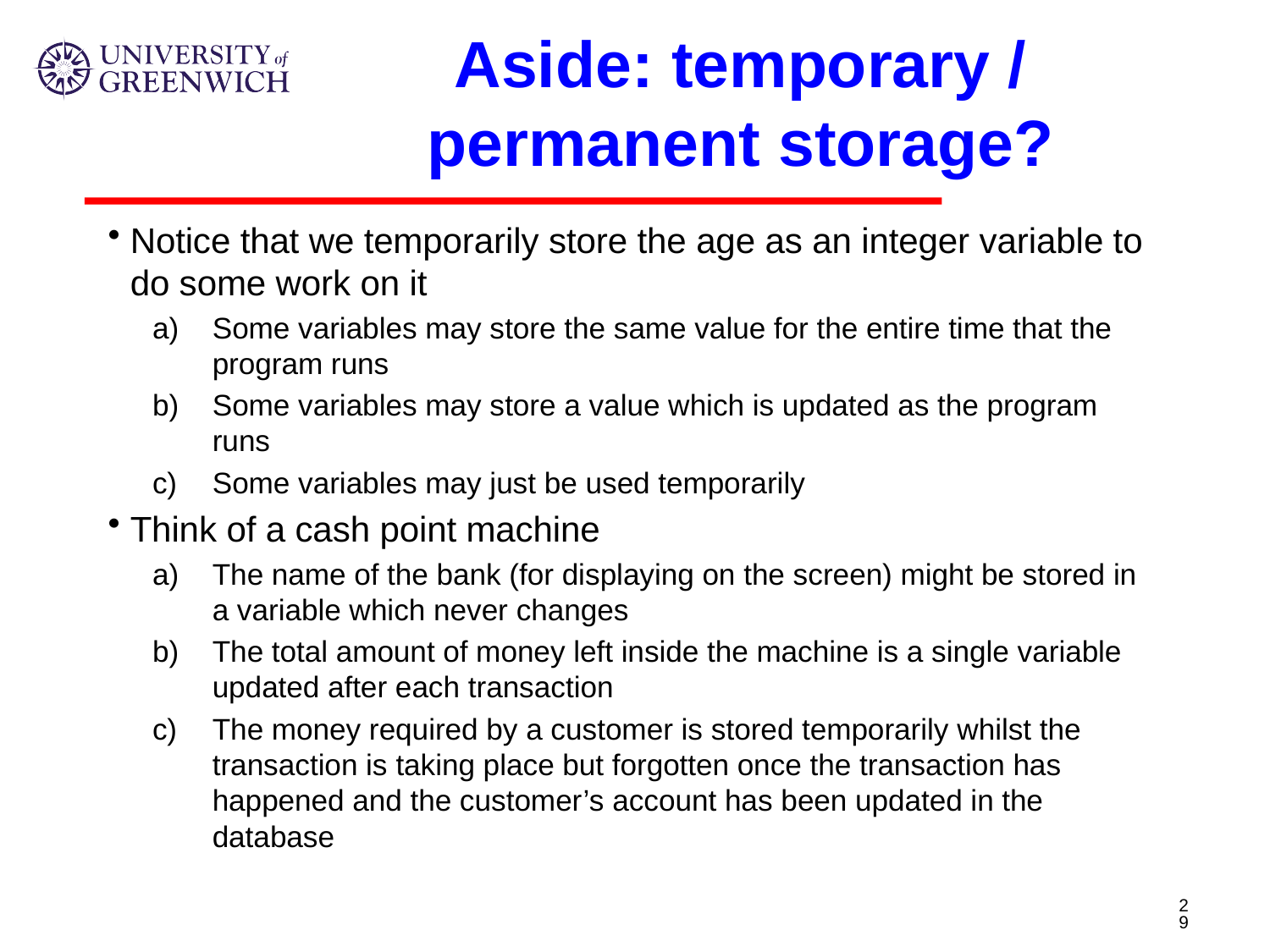

# Aside: temporary / permanent storage?
Notice that we temporarily store the age as an integer variable to do some work on it
Some variables may store the same value for the entire time that the program runs
Some variables may store a value which is updated as the program runs
Some variables may just be used temporarily
Think of a cash point machine
The name of the bank (for displaying on the screen) might be stored in a variable which never changes
The total amount of money left inside the machine is a single variable updated after each transaction
The money required by a customer is stored temporarily whilst the transaction is taking place but forgotten once the transaction has happened and the customer’s account has been updated in the database

29